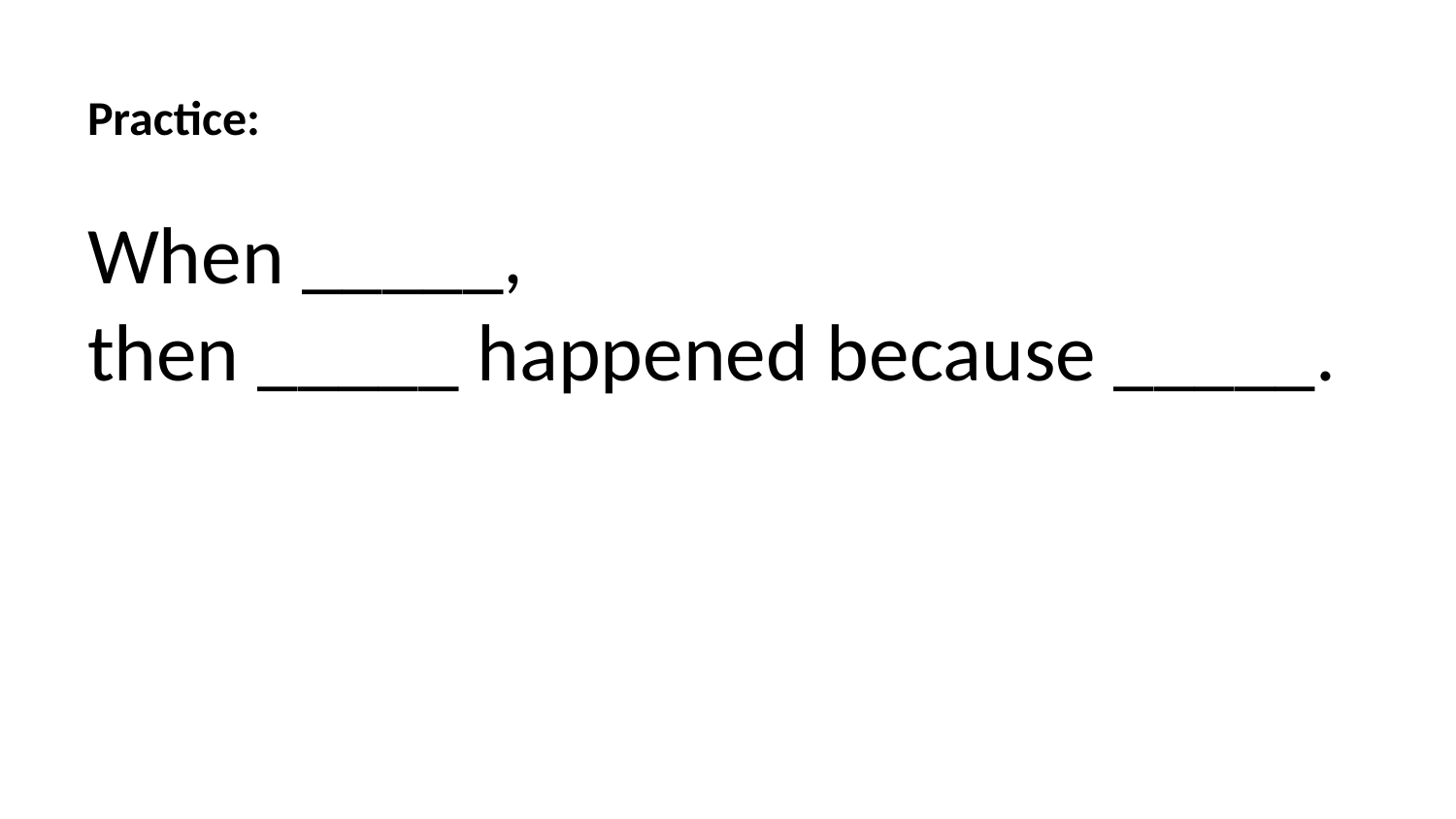

Practice:
When _____,
then _____ happened because _____.